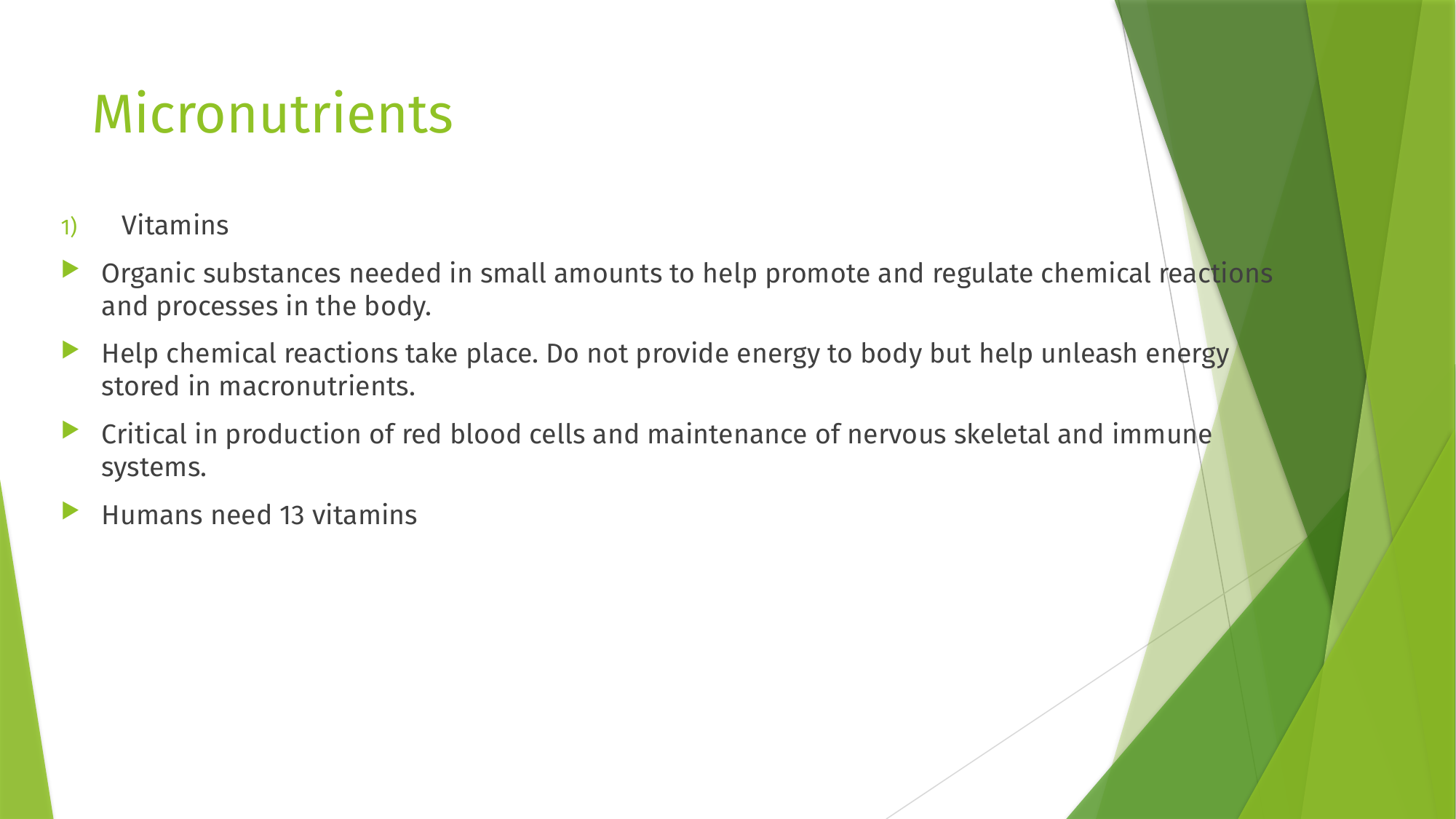

# Micronutrients
Vitamins
Organic substances needed in small amounts to help promote and regulate chemical reactions and processes in the body.
Help chemical reactions take place. Do not provide energy to body but help unleash energy stored in macronutrients.
Critical in production of red blood cells and maintenance of nervous skeletal and immune systems.
Humans need 13 vitamins